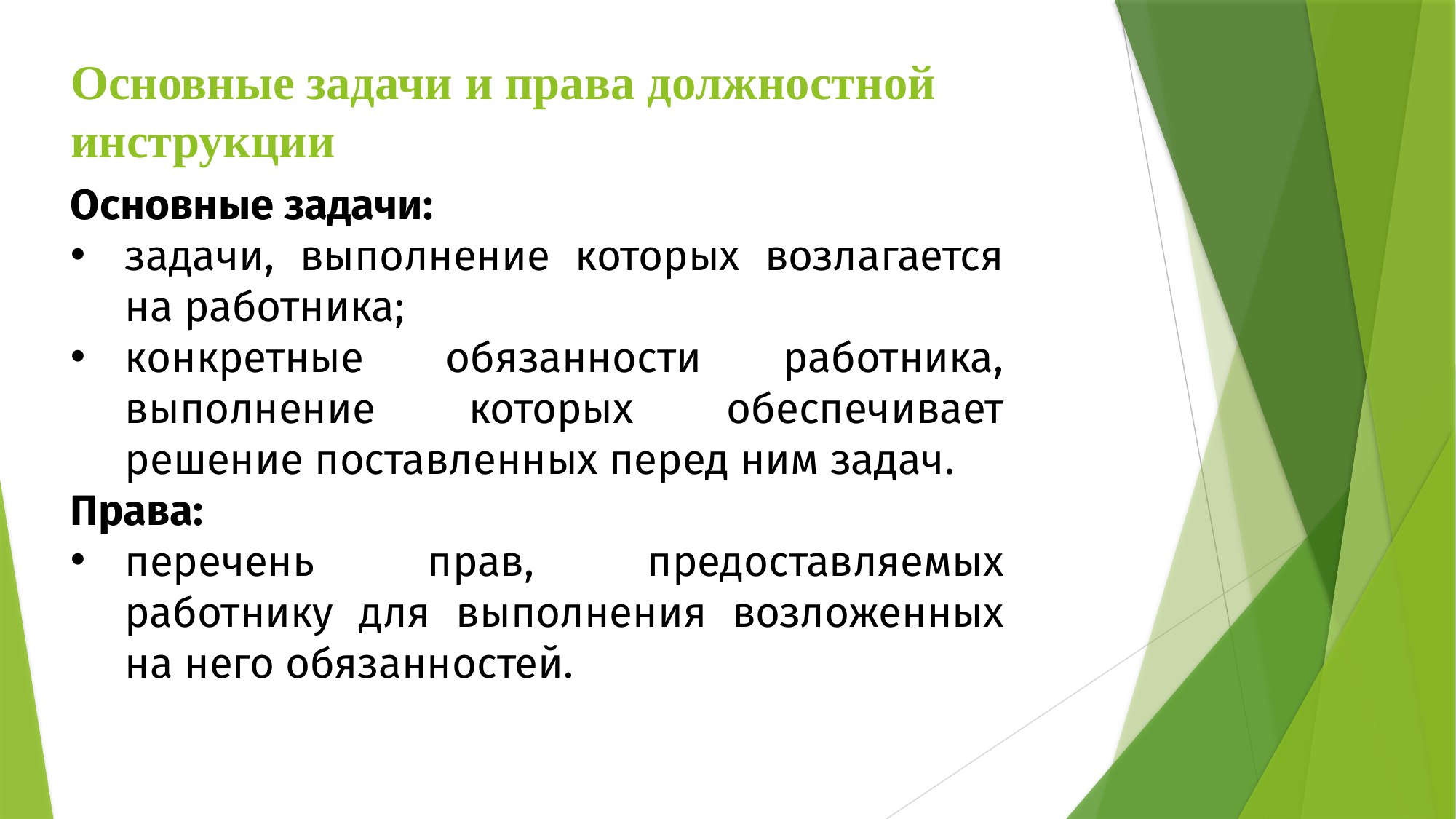

# Основные задачи и права должностной инструкции
Основные задачи:
задачи, выполнение которых возлагается на работника;
конкретные обязанности работника, выполнение которых обеспечивает решение поставленных перед ним задач.
Права:
перечень прав, предоставляемых работнику для выполнения возложенных на него обязанностей.